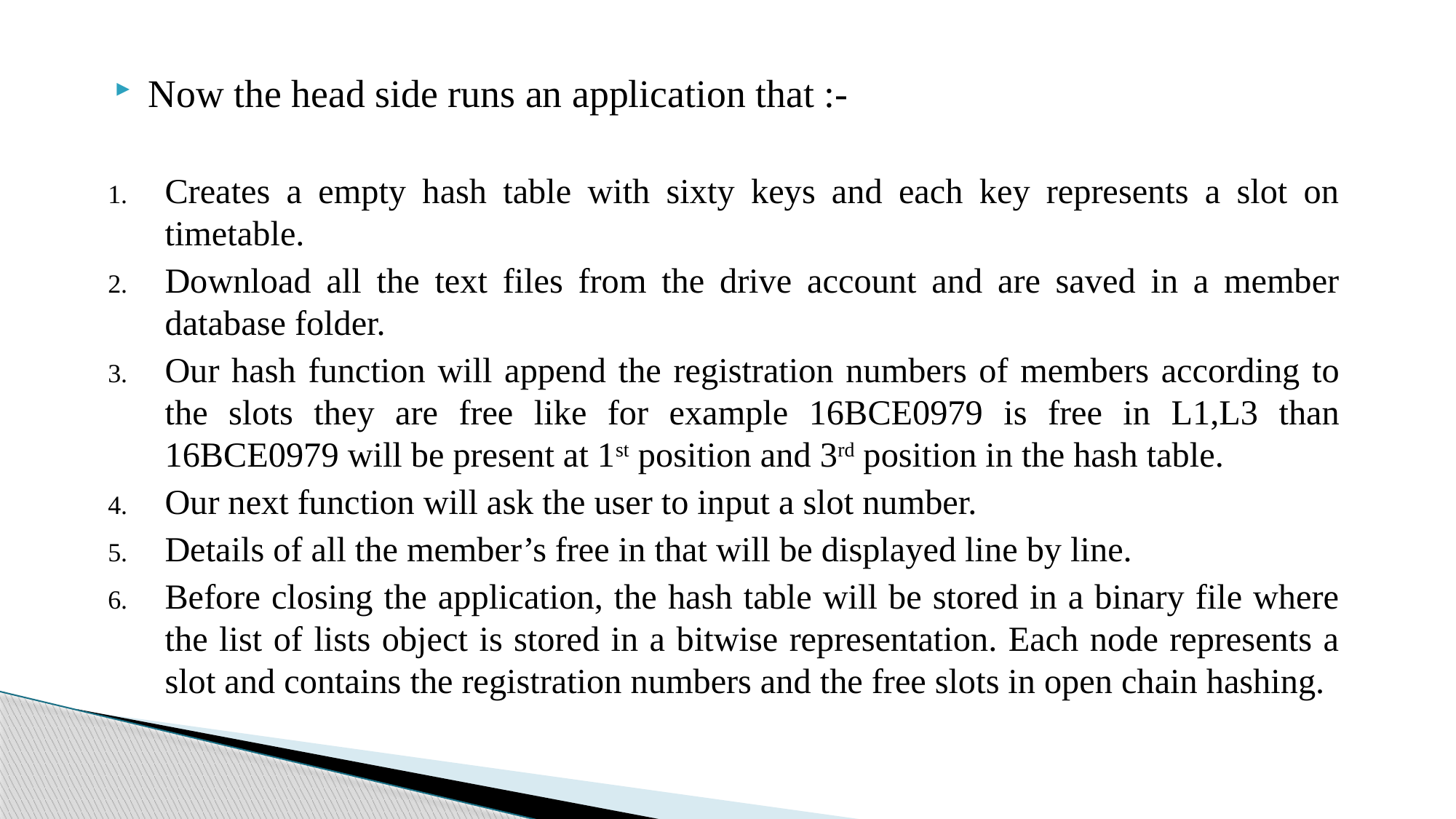

Now the head side runs an application that :-

Creates a empty hash table with sixty keys and each key represents a slot on timetable.
Download all the text files from the drive account and are saved in a member database folder.
Our hash function will append the registration numbers of members according to the slots they are free like for example 16BCE0979 is free in L1,L3 than 16BCE0979 will be present at 1st position and 3rd position in the hash table.
Our next function will ask the user to input a slot number.
Details of all the member’s free in that will be displayed line by line.
Before closing the application, the hash table will be stored in a binary file where the list of lists object is stored in a bitwise representation. Each node represents a slot and contains the registration numbers and the free slots in open chain hashing.